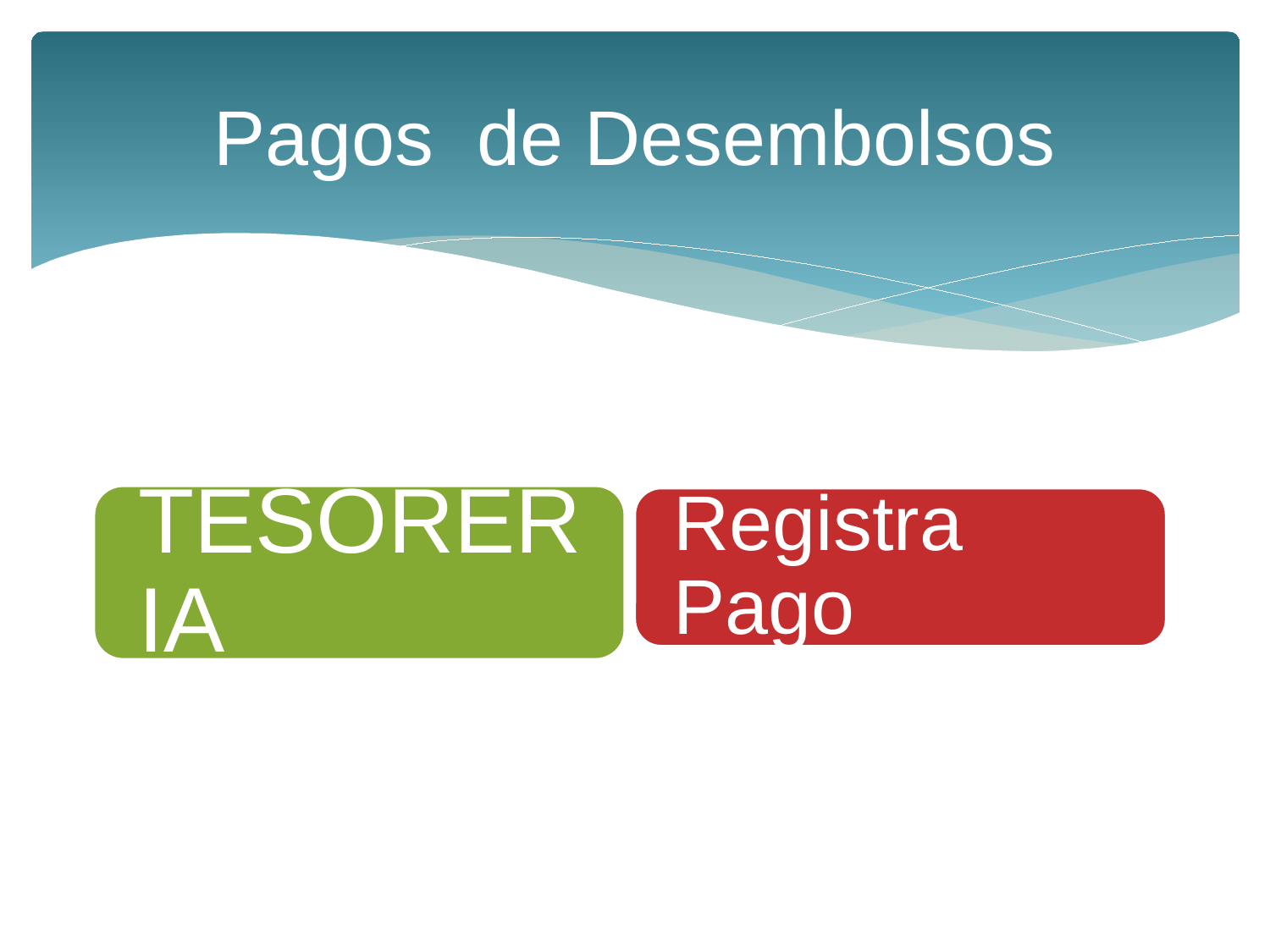

# Pagos  de Desembolsos

Registra Pago
TESORERIA